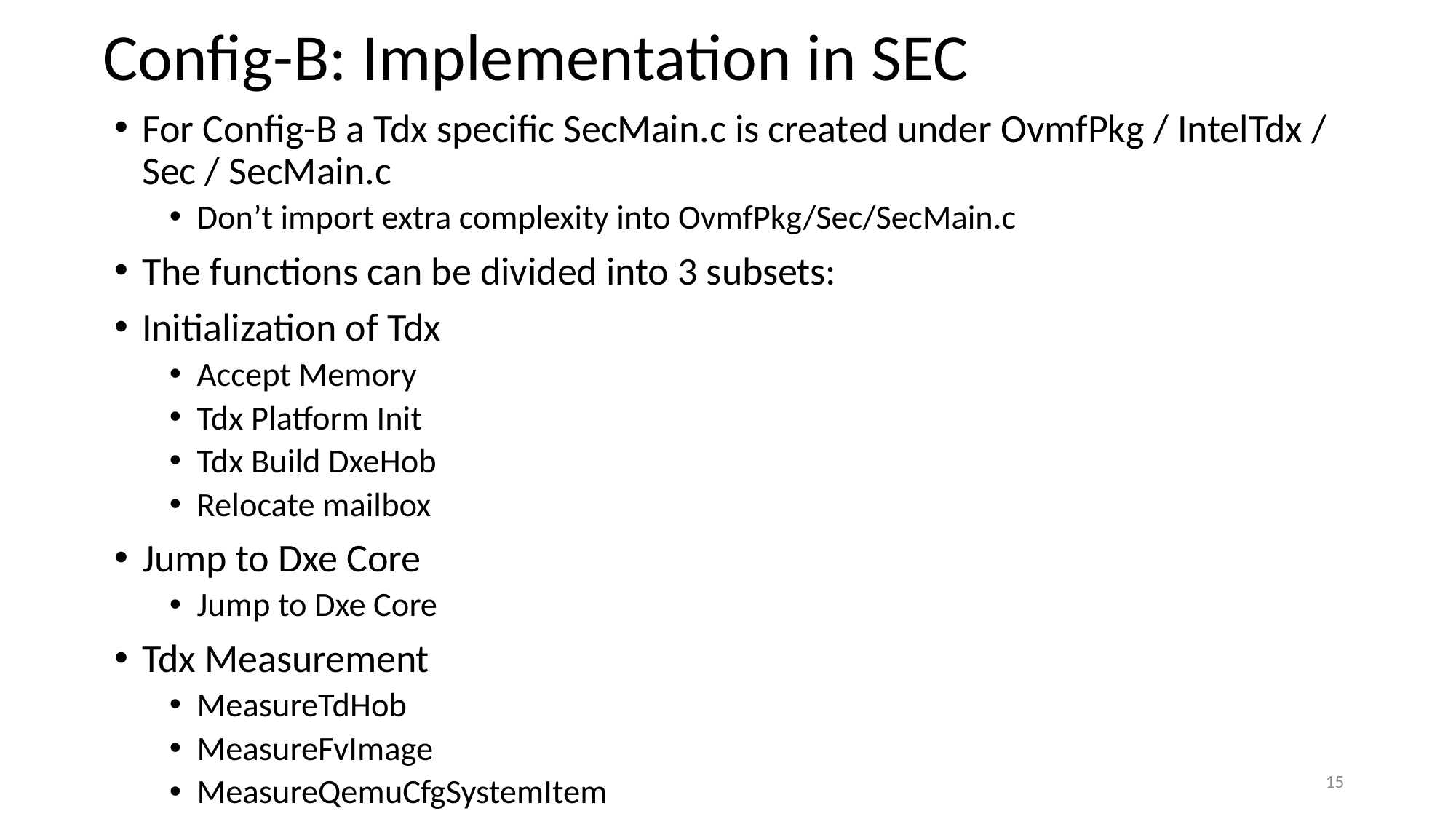

# Config-B: Implementation in SEC
For Config-B a Tdx specific SecMain.c is created under OvmfPkg / IntelTdx / Sec / SecMain.c
Don’t import extra complexity into OvmfPkg/Sec/SecMain.c
The functions can be divided into 3 subsets:
Initialization of Tdx
Accept Memory
Tdx Platform Init
Tdx Build DxeHob
Relocate mailbox
Jump to Dxe Core
Jump to Dxe Core
Tdx Measurement
MeasureTdHob
MeasureFvImage
MeasureQemuCfgSystemItem
15